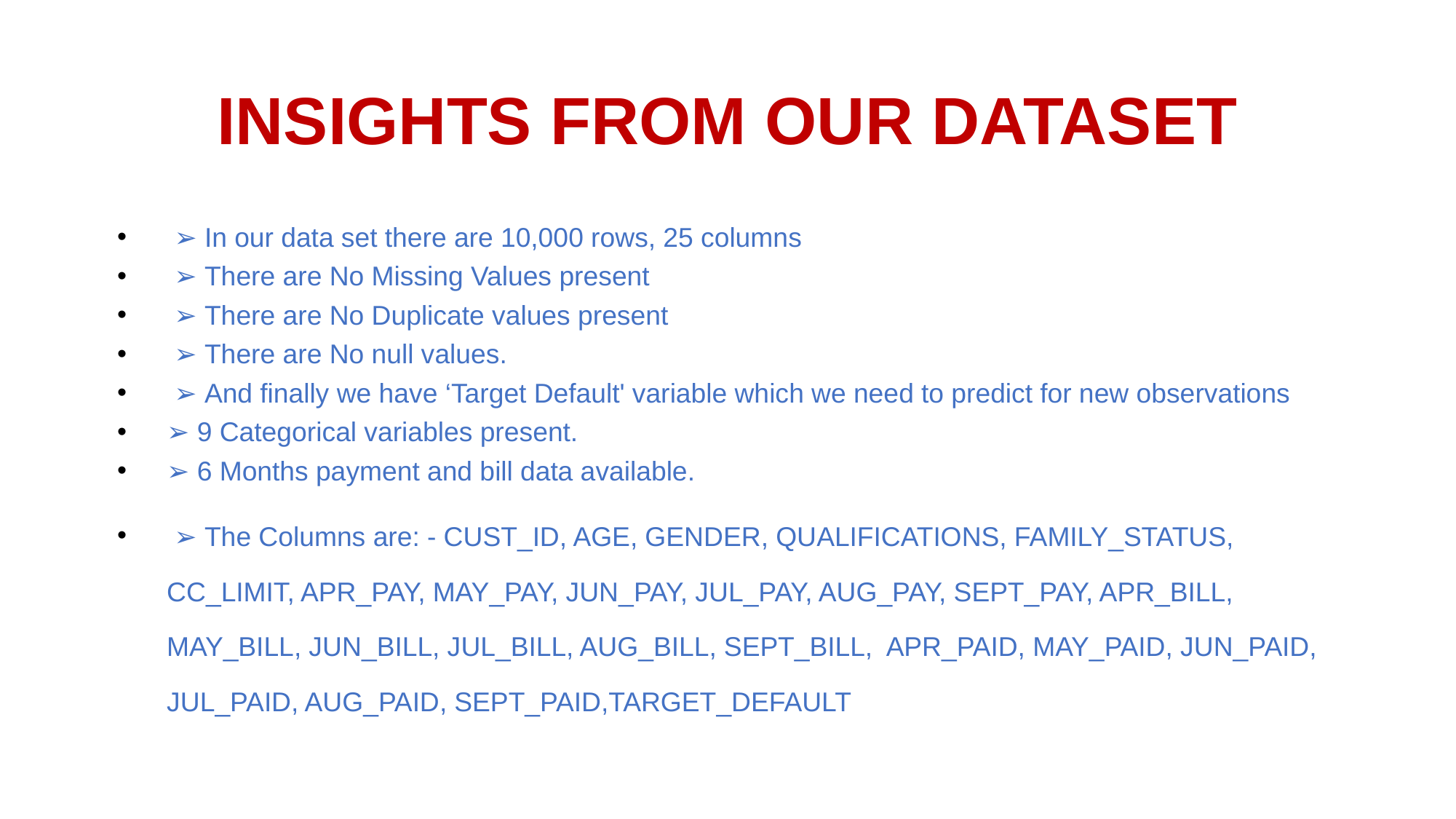

# INSIGHTS FROM OUR DATASET
 ➢ In our data set there are 10,000 rows, 25 columns
 ➢ There are No Missing Values present
 ➢ There are No Duplicate values present
 ➢ There are No null values.
 ➢ And finally we have ‘Target Default' variable which we need to predict for new observations
➢ 9 Categorical variables present.
➢ 6 Months payment and bill data available.
 ➢ The Columns are: - CUST_ID, AGE, GENDER, QUALIFICATIONS, FAMILY_STATUS, CC_LIMIT, APR_PAY, MAY_PAY, JUN_PAY, JUL_PAY, AUG_PAY, SEPT_PAY, APR_BILL, MAY_BILL, JUN_BILL, JUL_BILL, AUG_BILL, SEPT_BILL,  APR_PAID, MAY_PAID, JUN_PAID, JUL_PAID, AUG_PAID, SEPT_PAID,TARGET_DEFAULT